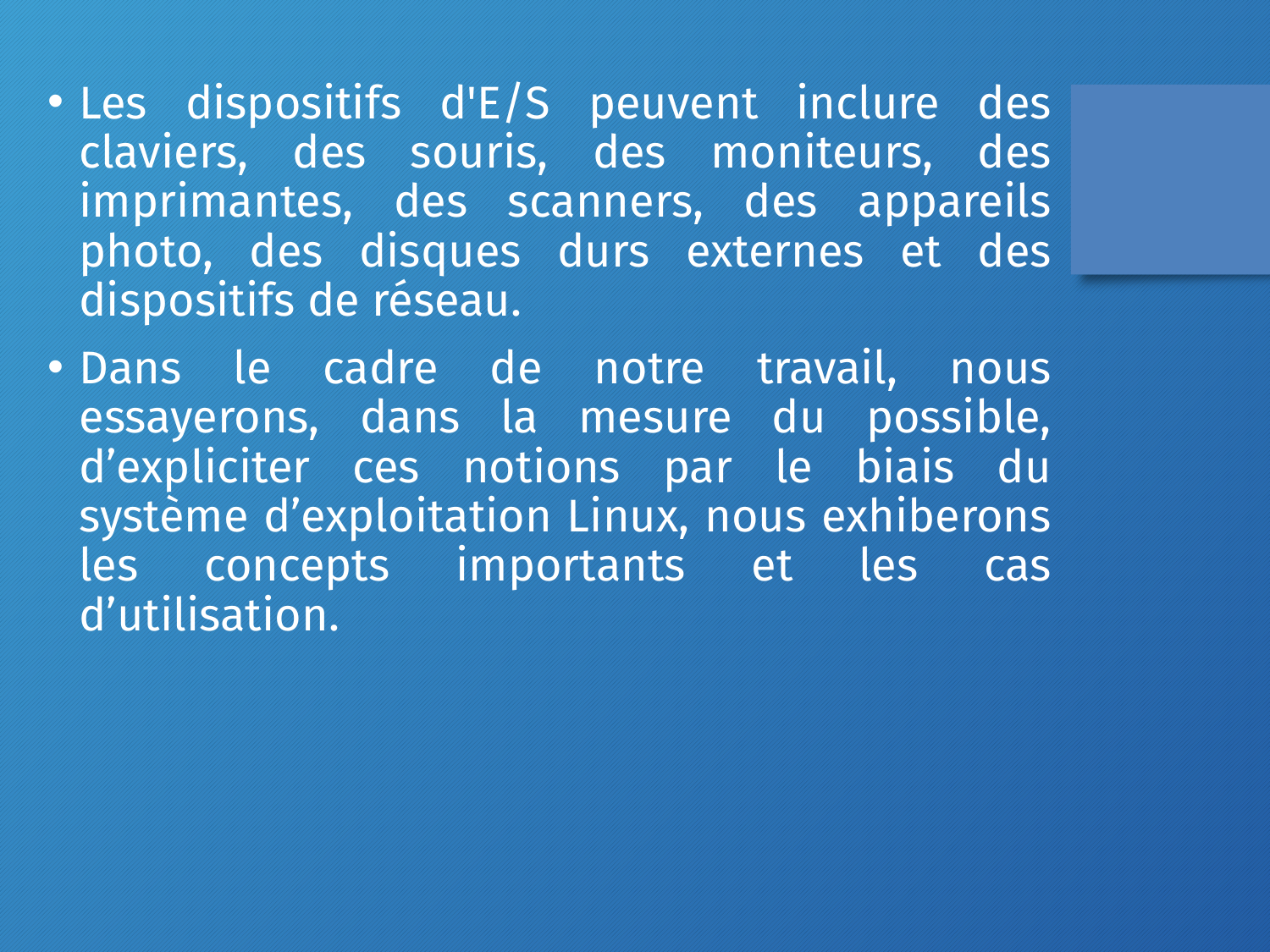

Les dispositifs d'E/S peuvent inclure des claviers, des souris, des moniteurs, des imprimantes, des scanners, des appareils photo, des disques durs externes et des dispositifs de réseau.
Dans le cadre de notre travail, nous essayerons, dans la mesure du possible, d’expliciter ces notions par le biais du système d’exploitation Linux, nous exhiberons les concepts importants et les cas d’utilisation.